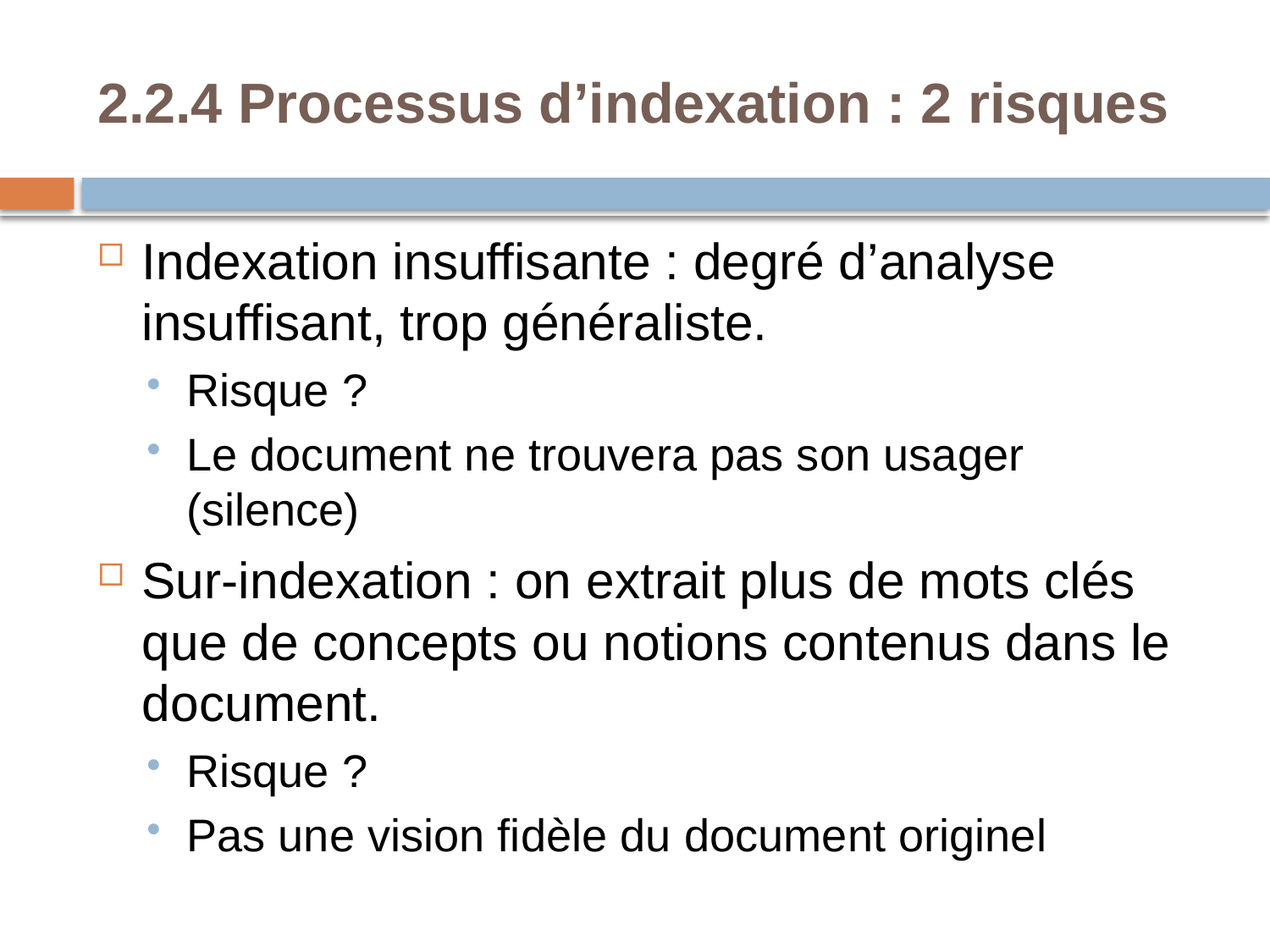

# 2.2.4 Processus d’indexation : 2 risques
Indexation insuffisante : degré d’analyse insuffisant, trop généraliste.
Risque ?
Le document ne trouvera pas son usager (silence)
Sur-indexation : on extrait plus de mots clés que de concepts ou notions contenus dans le document.
Risque ?
Pas une vision fidèle du document originel